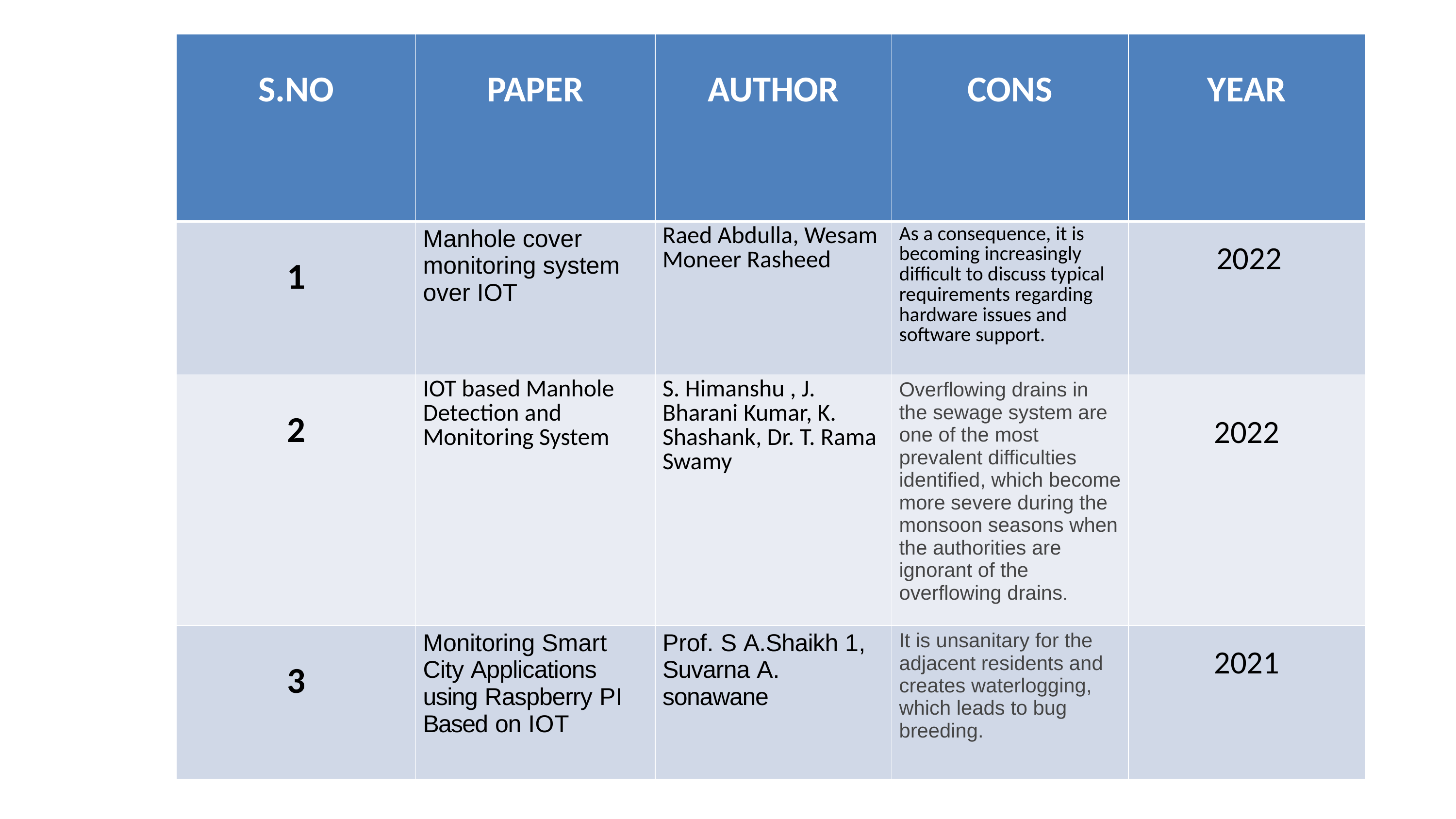

| S.NO | PAPER | AUTHOR | CONS | YEAR |
| --- | --- | --- | --- | --- |
| 1 | Manhole cover monitoring system over IOT | Raed Abdulla, Wesam Moneer Rasheed | As a consequence, it is becoming increasingly difficult to discuss typical requirements regarding hardware issues and software support. | 2022 |
| 2 | IOT based Manhole Detection and Monitoring System | S. Himanshu , J. Bharani Kumar, K. Shashank, Dr. T. Rama Swamy | Overflowing drains in the sewage system are one of the most prevalent difficulties identified, which become more severe during the monsoon seasons when the authorities are ignorant of the overflowing drains. | 2022 |
| 3 | Monitoring Smart City Applications using Raspberry PI Based on IOT | Prof. S A.Shaikh 1, Suvarna A. sonawane | It is unsanitary for the adjacent residents and creates waterlogging, which leads to bug breeding. | 2021 |